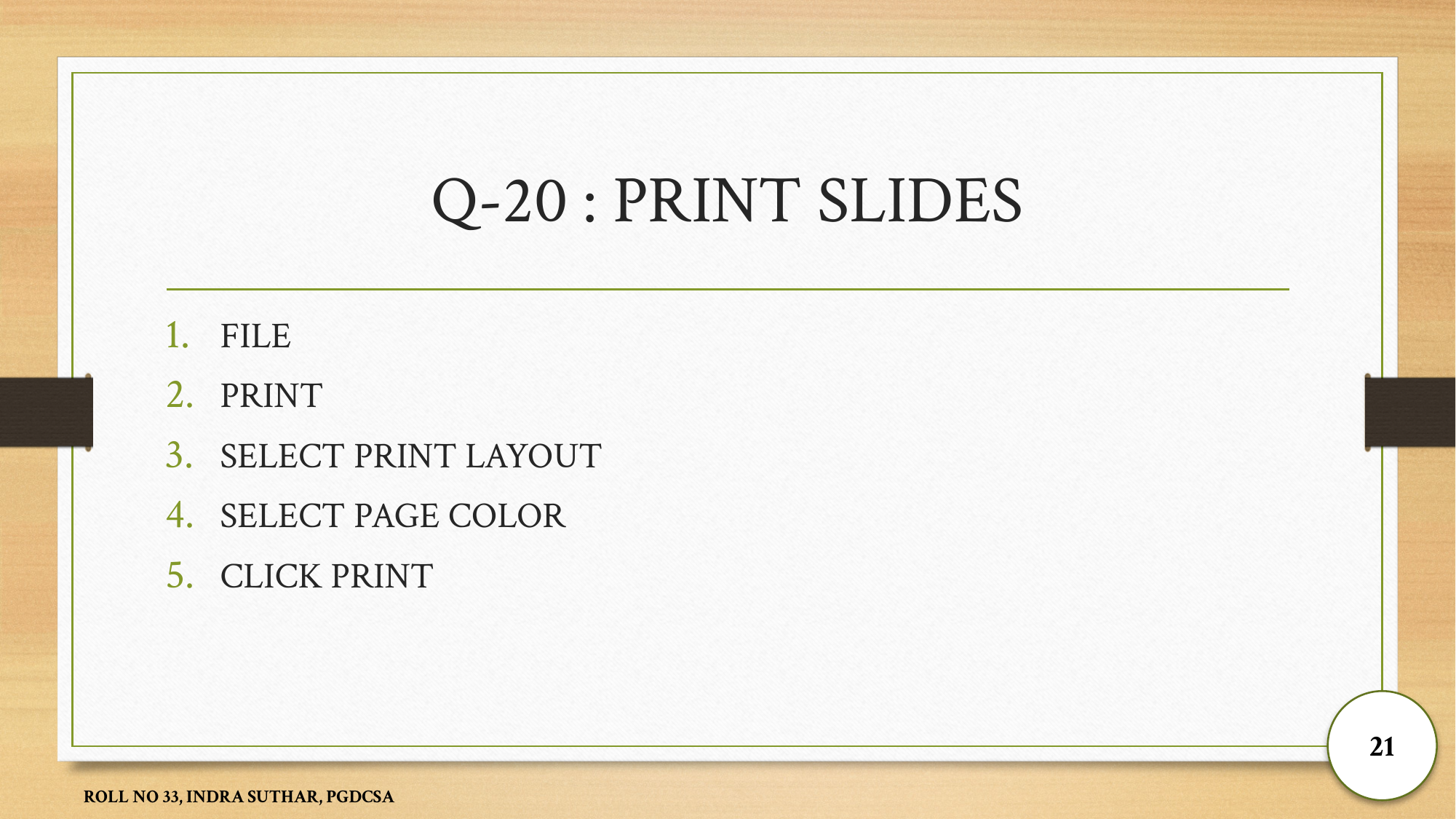

# Q-20 : PRINT SLIDES
FILE
PRINT
SELECT PRINT LAYOUT
SELECT PAGE COLOR
CLICK PRINT

21
ROLL NO 33, INDRA SUTHAR, PGDCSA